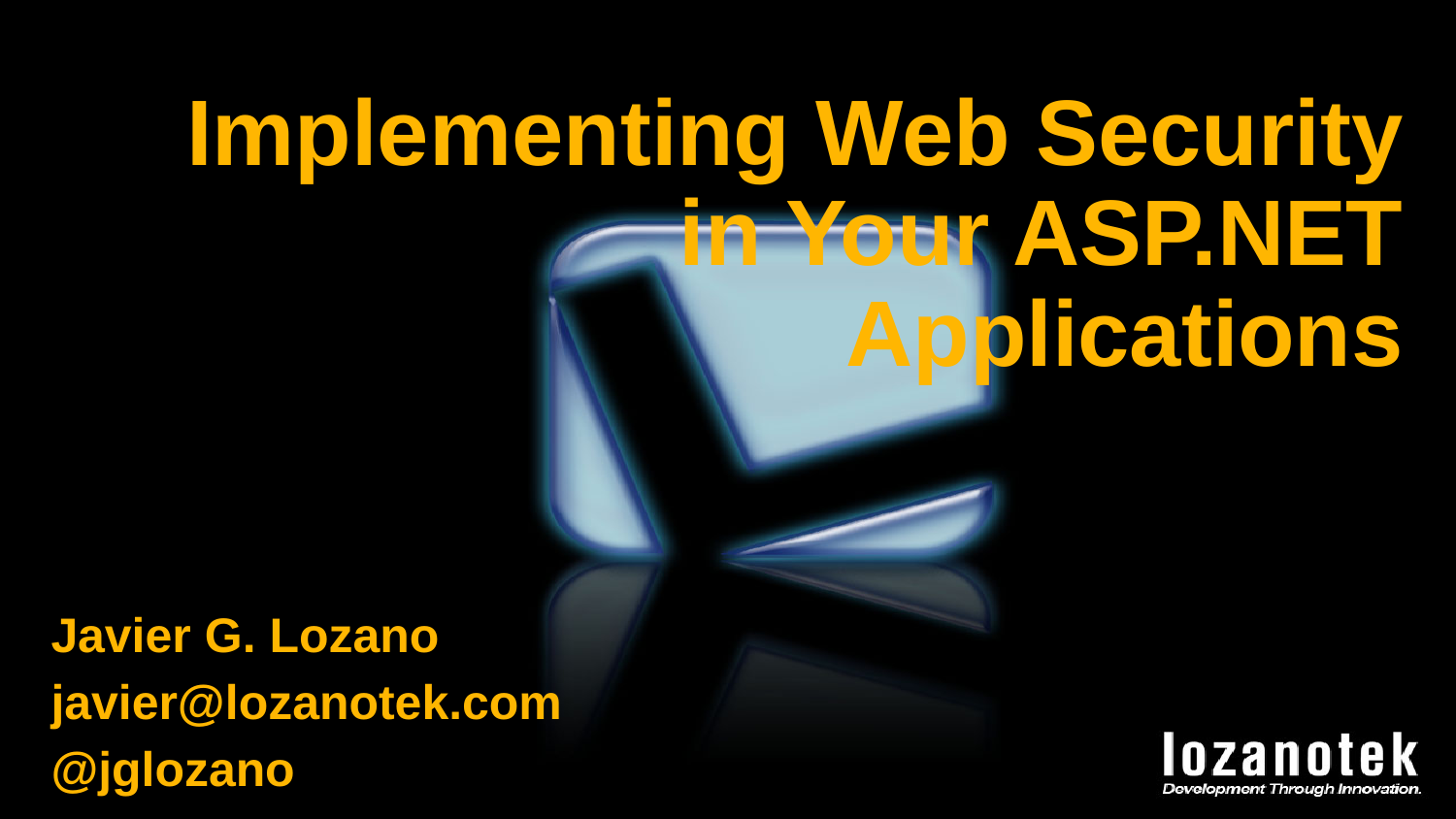

# Implementing Web Security in Your ASP.NET Applications
Javier G. Lozano
javier@lozanotek.com
@jglozano